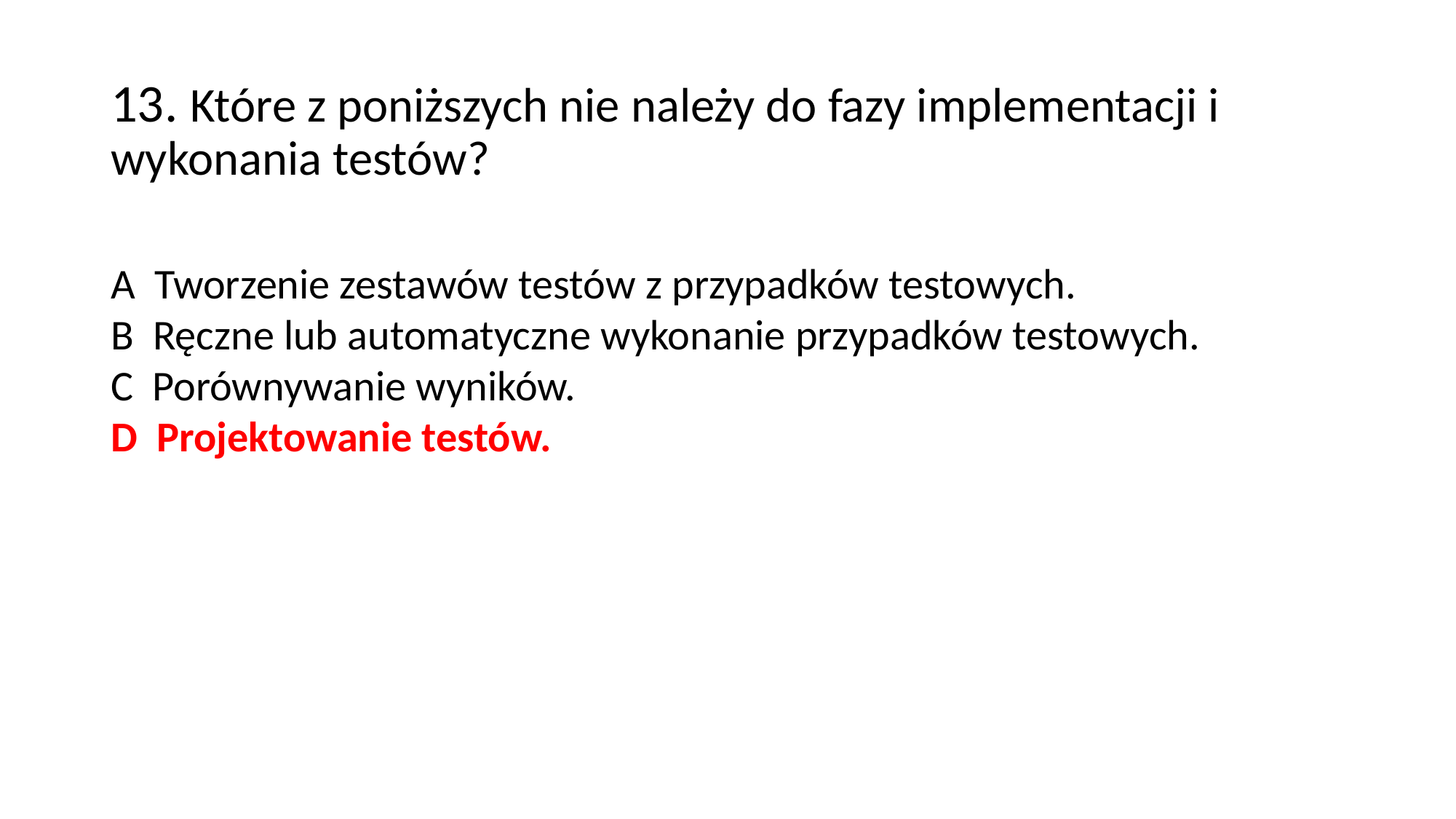

13. Które z poniższych nie należy do fazy implementacji i wykonania testów?

A  Tworzenie zestawów testów z przypadków testowych.
B  Ręczne lub automatyczne wykonanie przypadków testowych.
C  Porównywanie wyników.
D  Projektowanie testów.